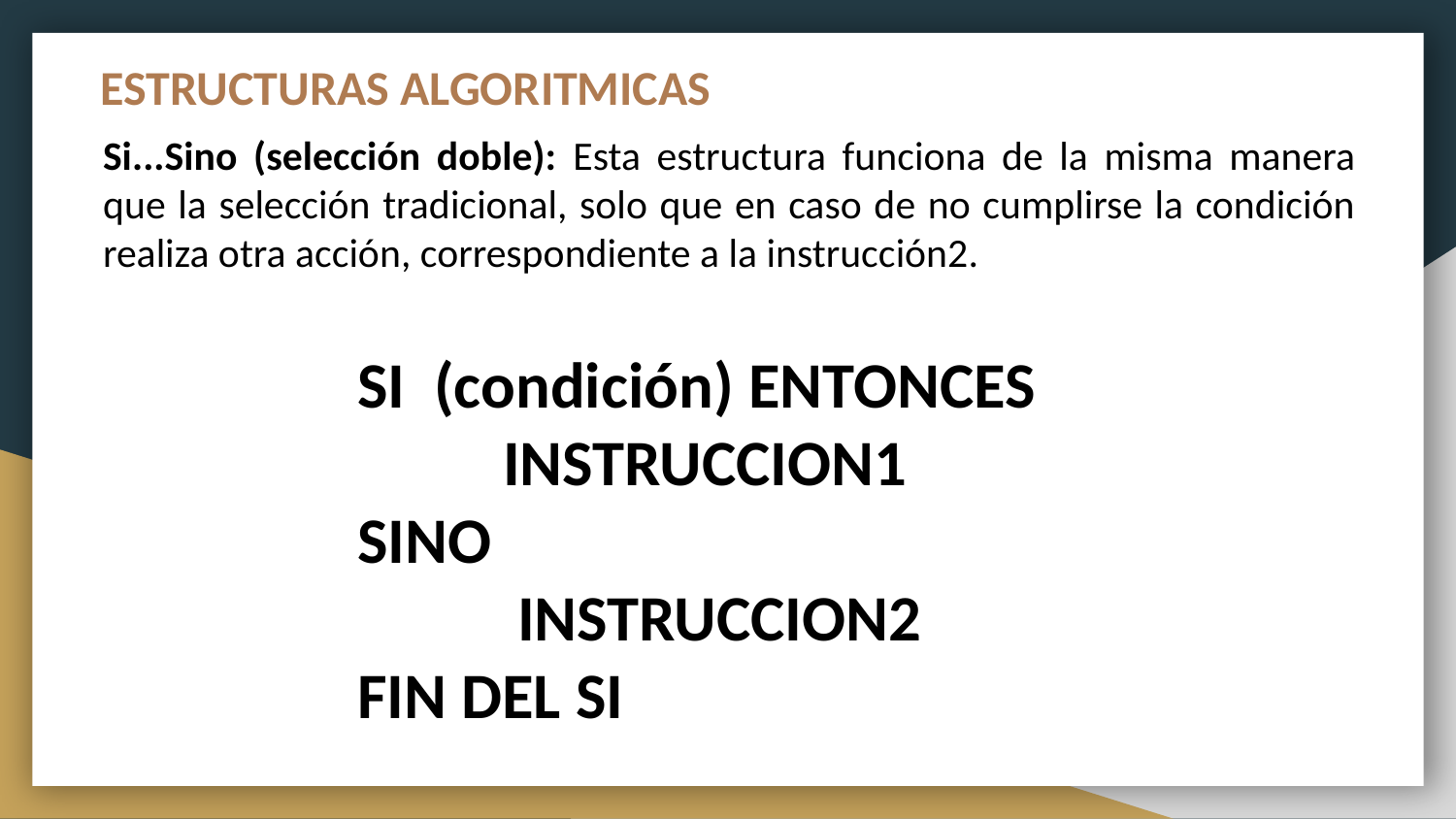

# ESTRUCTURAS ALGORITMICAS
Si...Sino (selección doble): Esta estructura funciona de la misma manera que la selección tradicional, solo que en caso de no cumplirse la condición realiza otra acción, correspondiente a la instrucción2.

SI  (condición) ENTONCES
        	INSTRUCCION1
SINO
	 INSTRUCCION2
FIN DEL SI